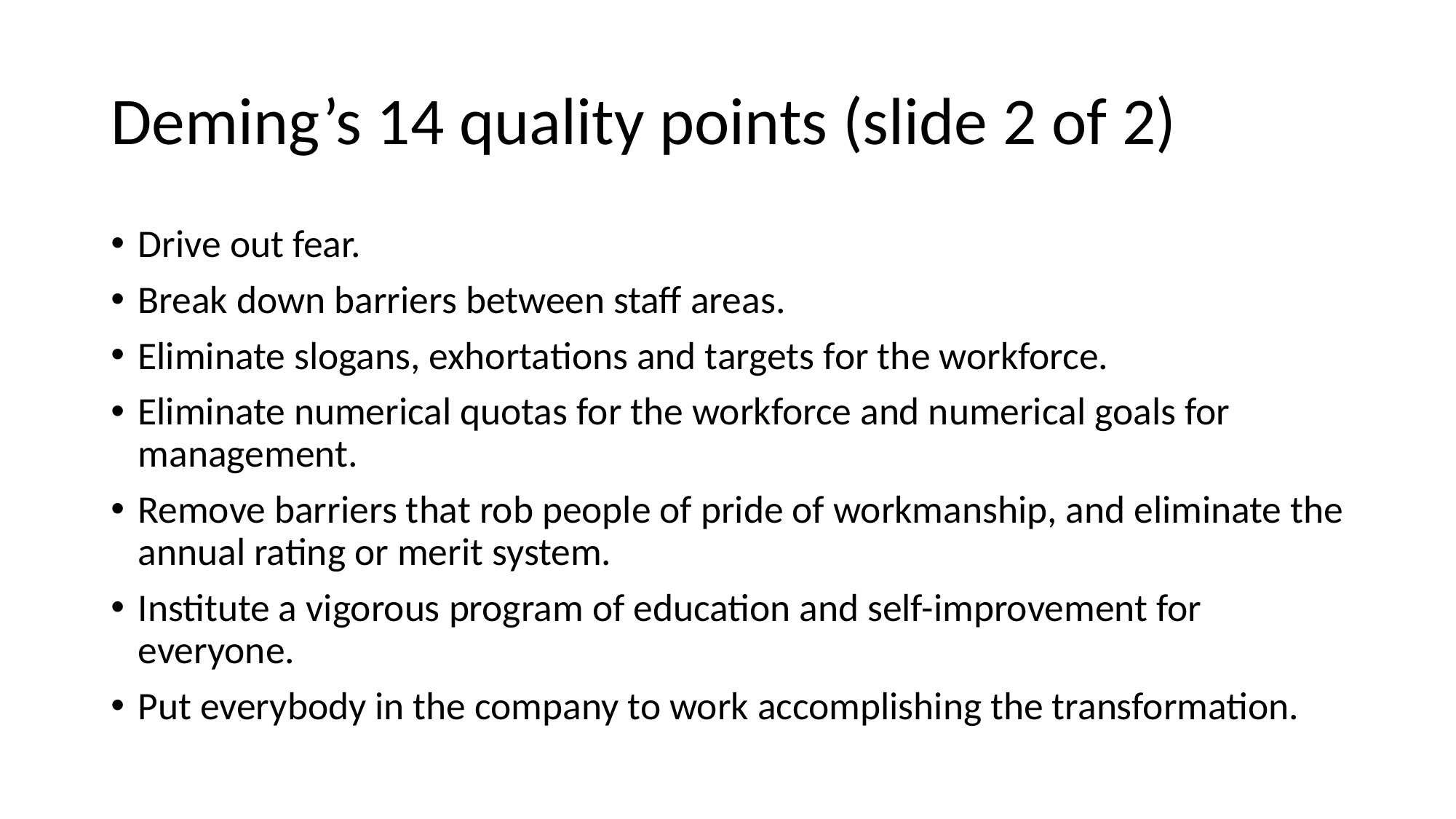

# Deming’s 14 quality points (slide 2 of 2)
Drive out fear.
Break down barriers between staff areas.
Eliminate slogans, exhortations and targets for the workforce.
Eliminate numerical quotas for the workforce and numerical goals for management.
Remove barriers that rob people of pride of workmanship, and eliminate the annual rating or merit system.
Institute a vigorous program of education and self-improvement for everyone.
Put everybody in the company to work accomplishing the transformation.

7